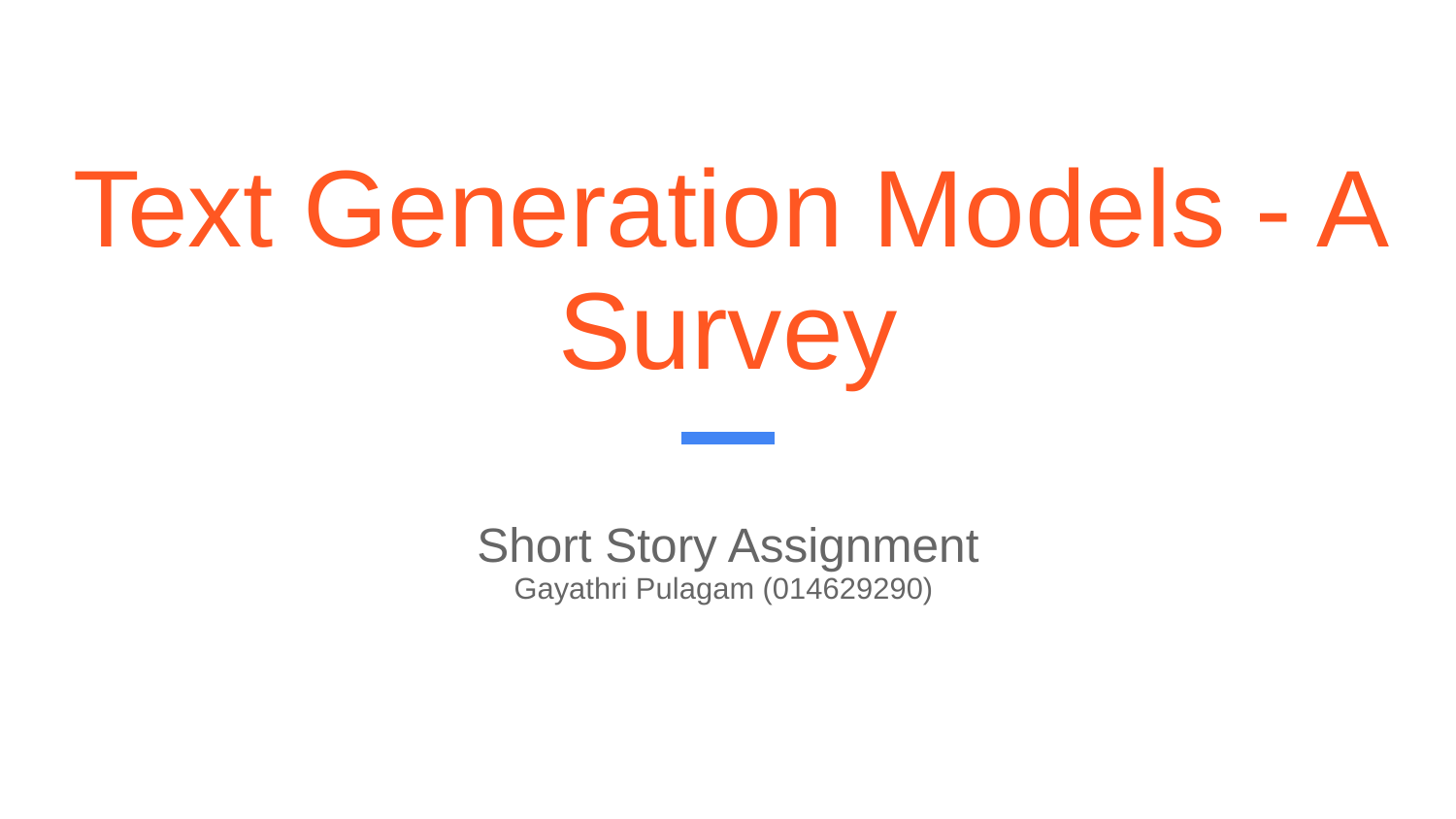

# Text Generation Models - A Survey
Short Story Assignment
Gayathri Pulagam (014629290)